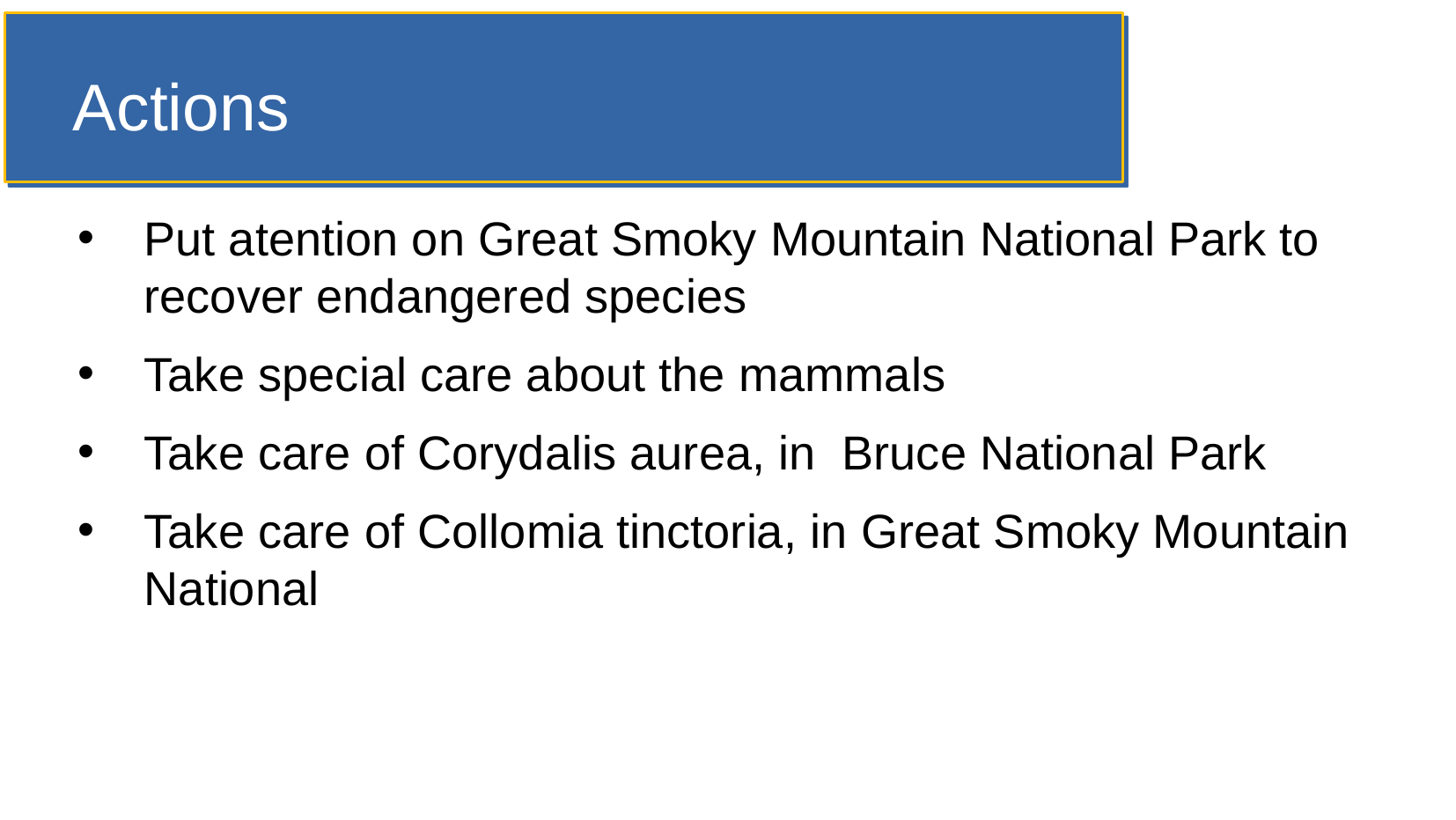

Actions
Put atention on Great Smoky Mountain National Park to recover endangered species
Take special care about the mammals
Take care of Corydalis aurea, in  Bruce National Park
Take care of Collomia tinctoria, in Great Smoky Mountain National